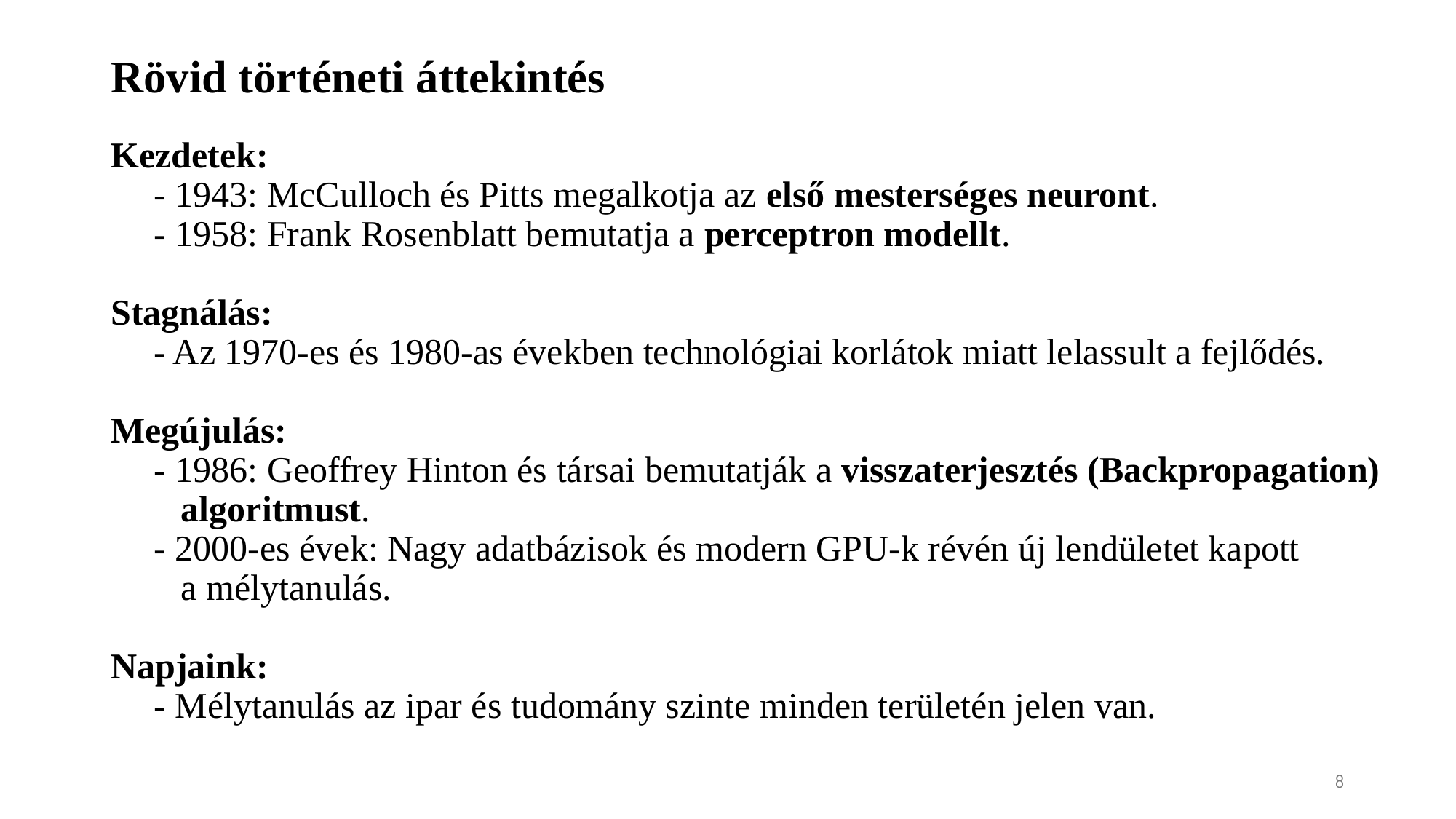

# Rövid történeti áttekintés
Kezdetek:
- 1943: McCulloch és Pitts megalkotja az első mesterséges neuront.
- 1958: Frank Rosenblatt bemutatja a perceptron modellt.

Stagnálás:
- Az 1970-es és 1980-as években technológiai korlátok miatt lelassult a fejlődés.

Megújulás:
- 1986: Geoffrey Hinton és társai bemutatják a visszaterjesztés (Backpropagation)
   algoritmust.
- 2000-es évek: Nagy adatbázisok és modern GPU-k révén új lendületet kapott
   a mélytanulás.

Napjaink:
- Mélytanulás az ipar és tudomány szinte minden területén jelen van.
8